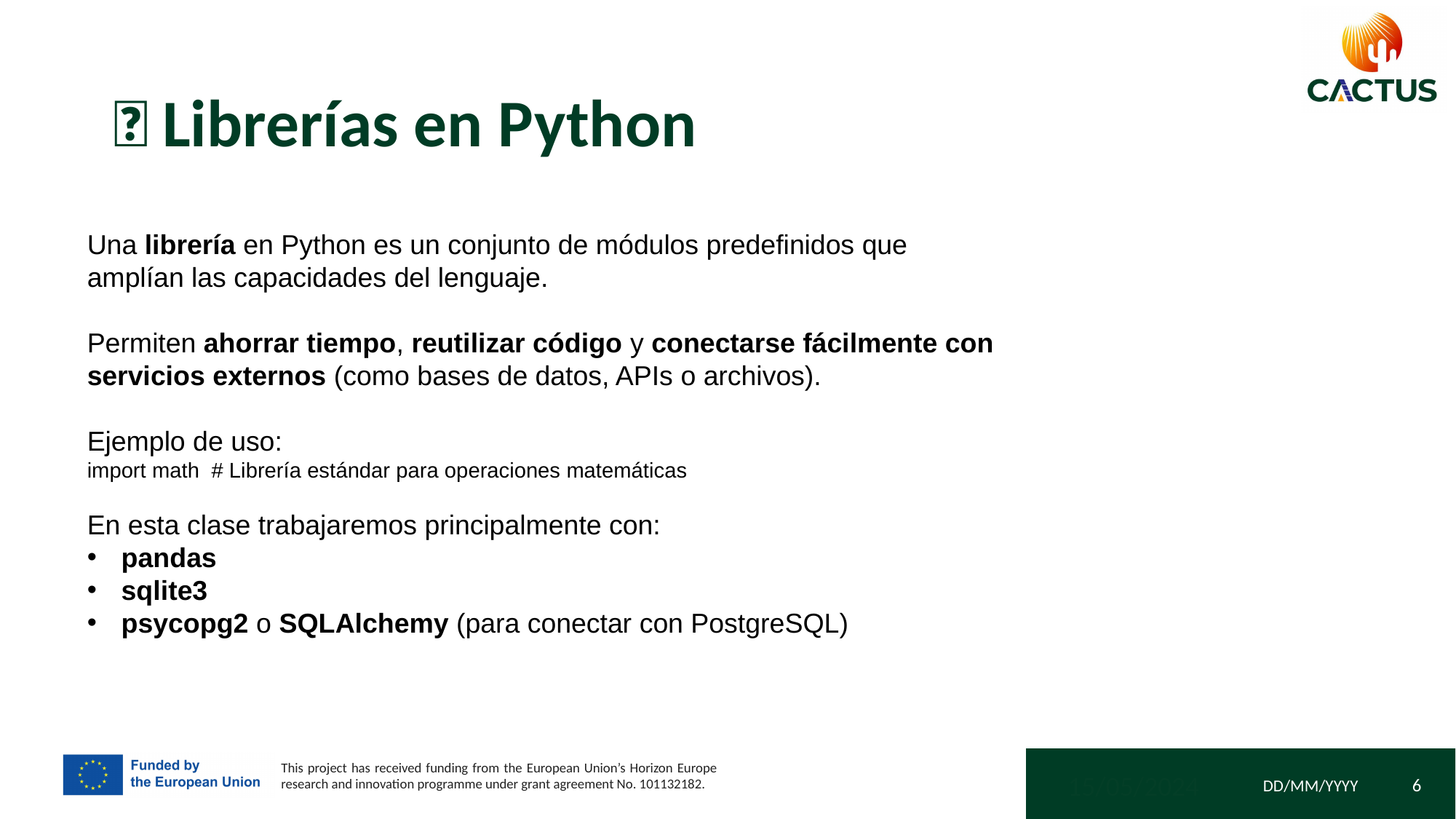

# 🧩 Librerías en Python
Una librería en Python es un conjunto de módulos predefinidos que amplían las capacidades del lenguaje.
Permiten ahorrar tiempo, reutilizar código y conectarse fácilmente con servicios externos (como bases de datos, APIs o archivos).

Ejemplo de uso:
import math  # Librería estándar para operaciones matemáticas

En esta clase trabajaremos principalmente con:
pandas
sqlite3
psycopg2 o SQLAlchemy (para conectar con PostgreSQL)

15/05/2024